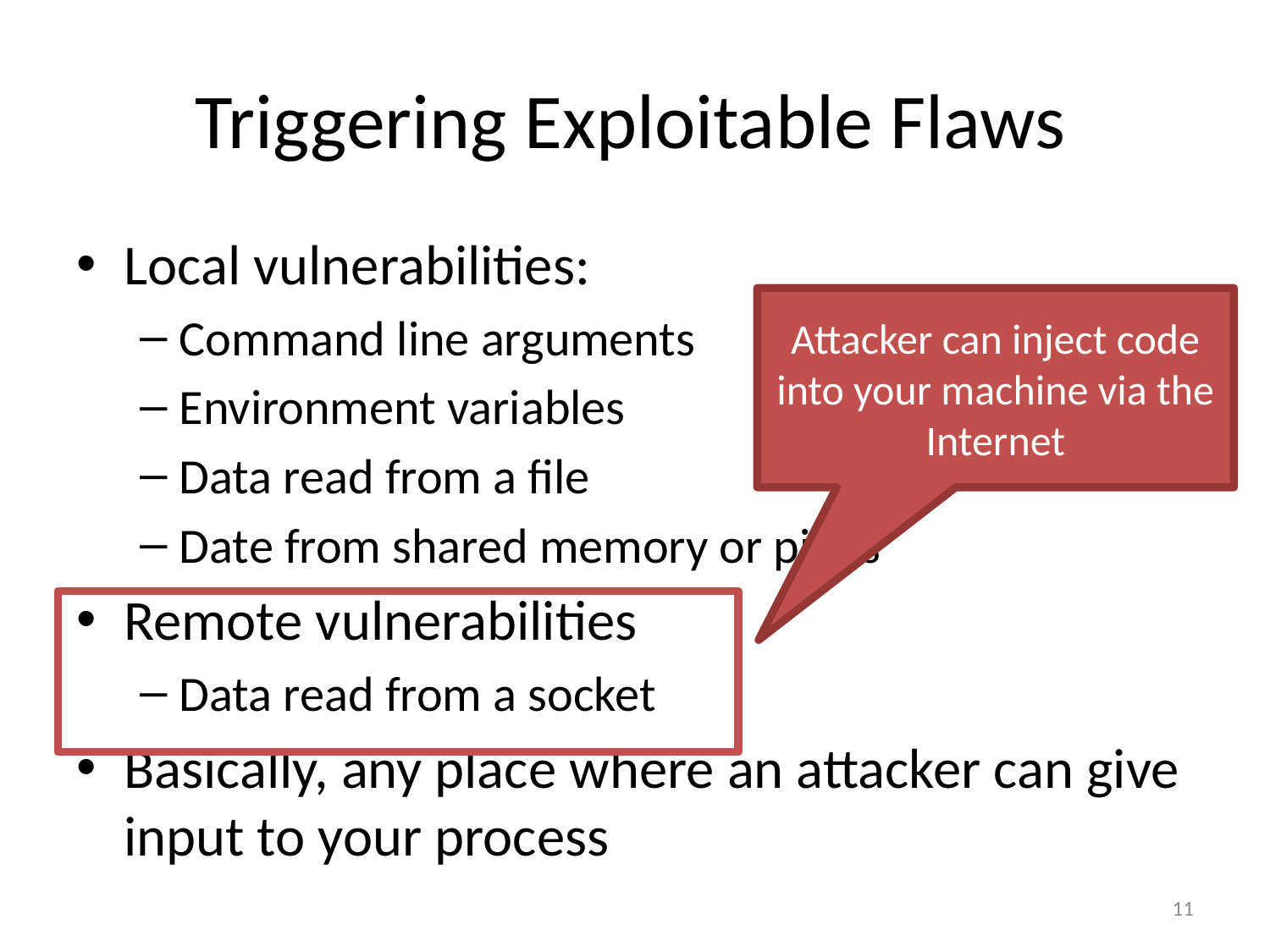

# Triggering Exploitable Flaws
Local vulnerabilities:
Command line arguments
Environment variables
Data read from a file
Date from shared memory or pipes
Remote vulnerabilities
Data read from a socket
Basically, any place where an attacker can give input to your process
Attacker can inject code into your machine via the Internet

11